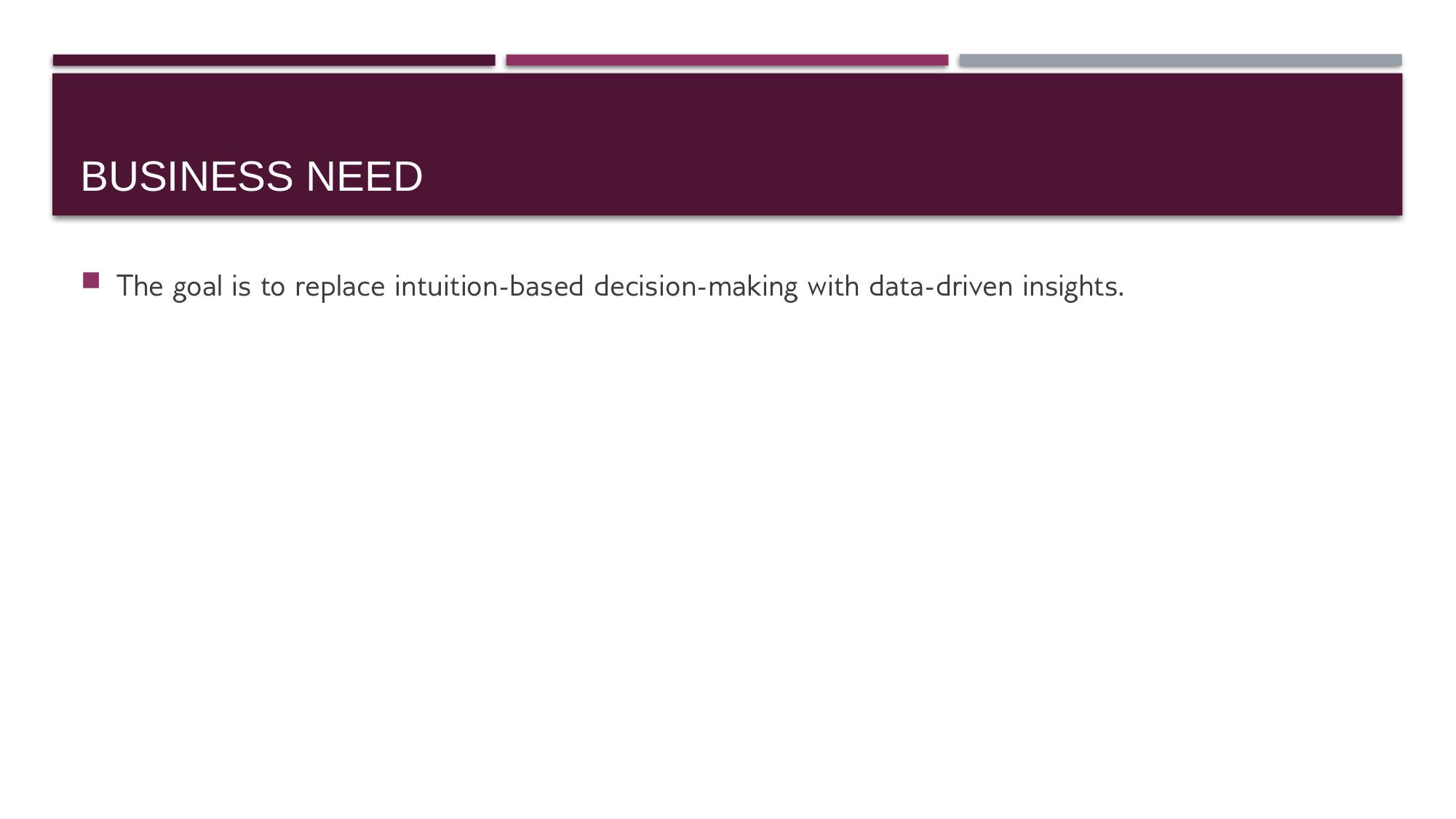

# Business Need
The goal is to replace intuition-based decision-making with data-driven insights.